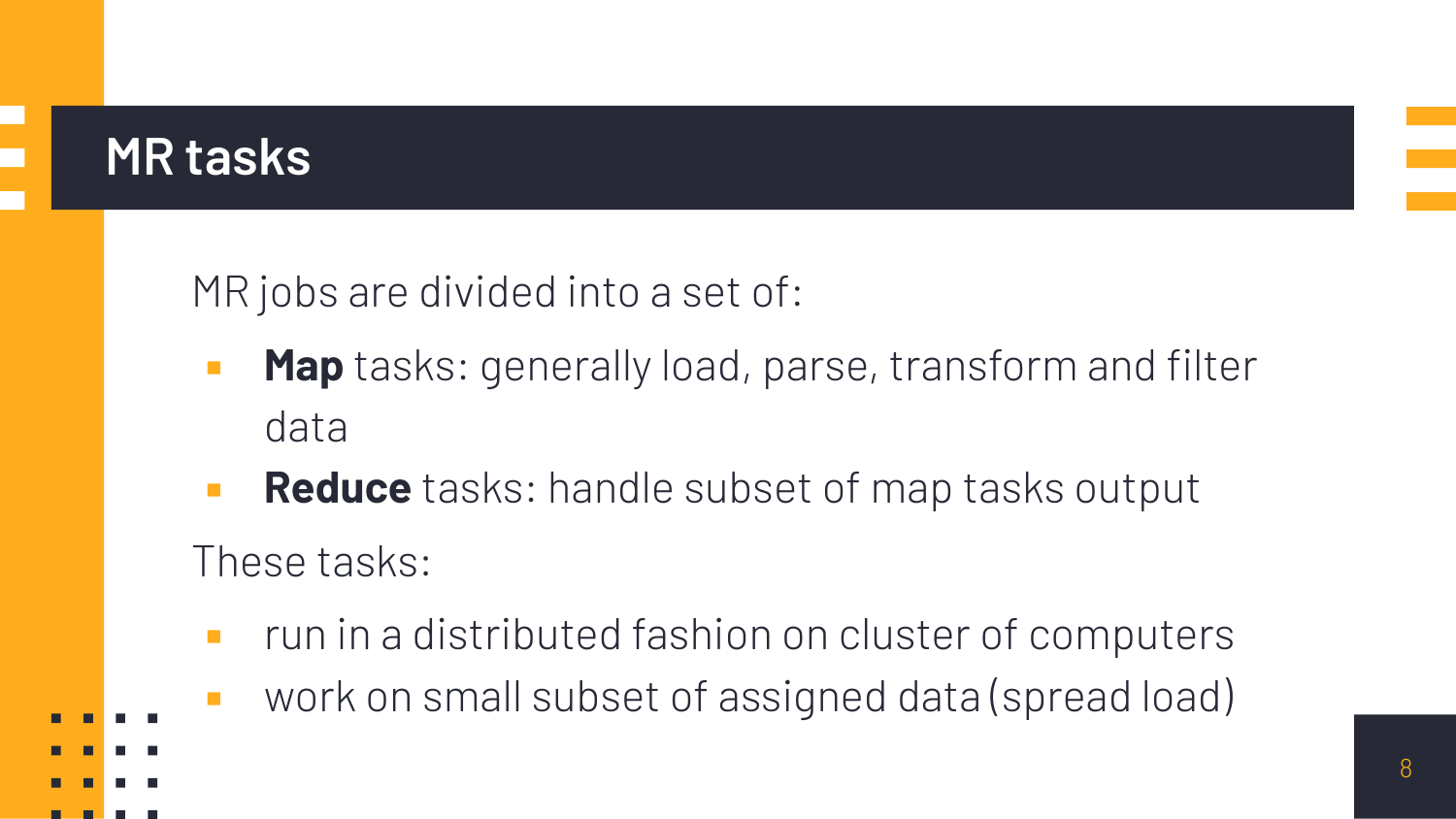

# MR tasks
MR jobs are divided into a set of:
Map tasks: generally load, parse, transform and filter data
Reduce tasks: handle subset of map tasks output
These tasks:
run in a distributed fashion on cluster of computers
work on small subset of assigned data (spread load)

8